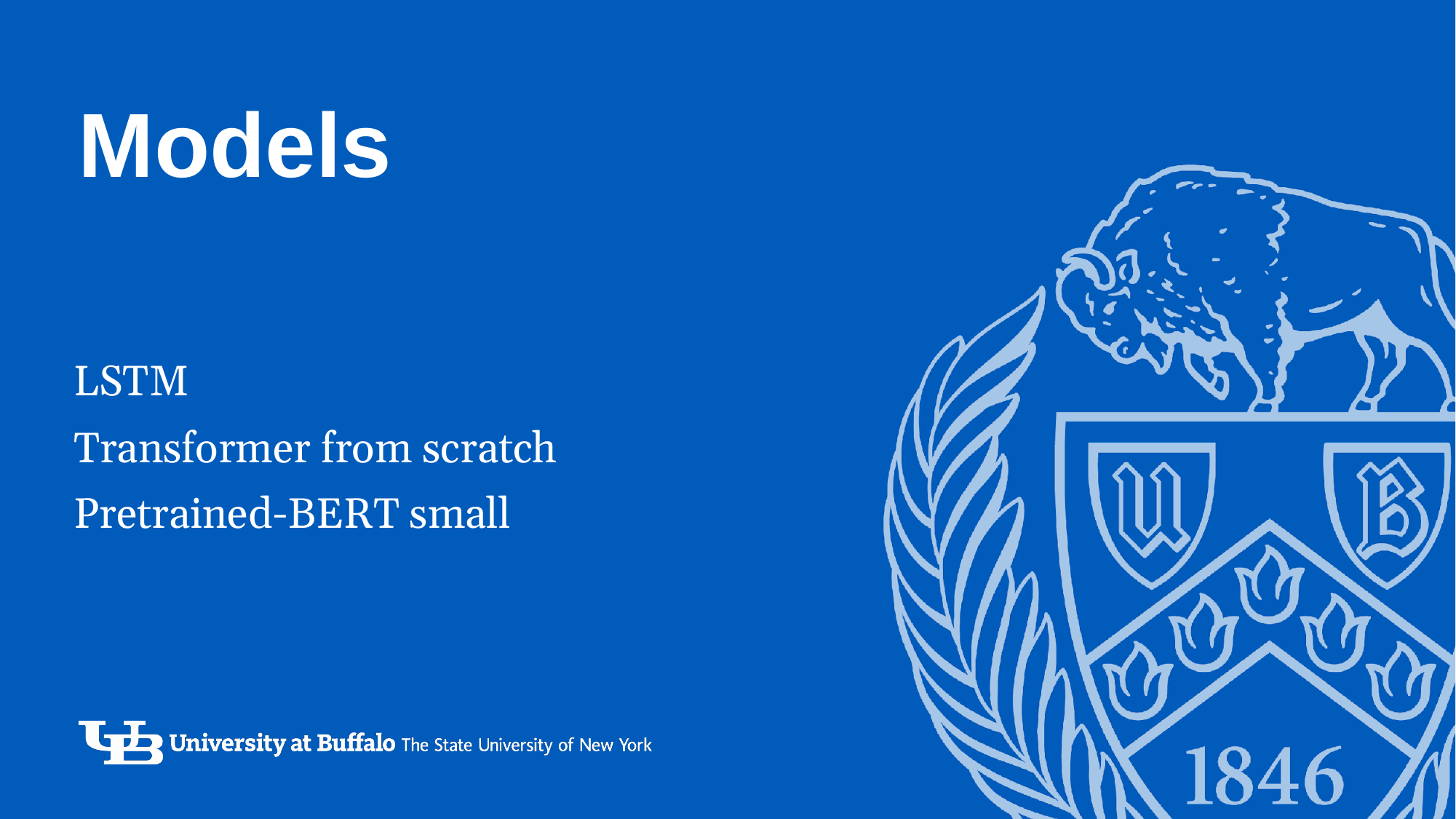

# Models
LSTM
Transformer from scratch
Pretrained-BERT small